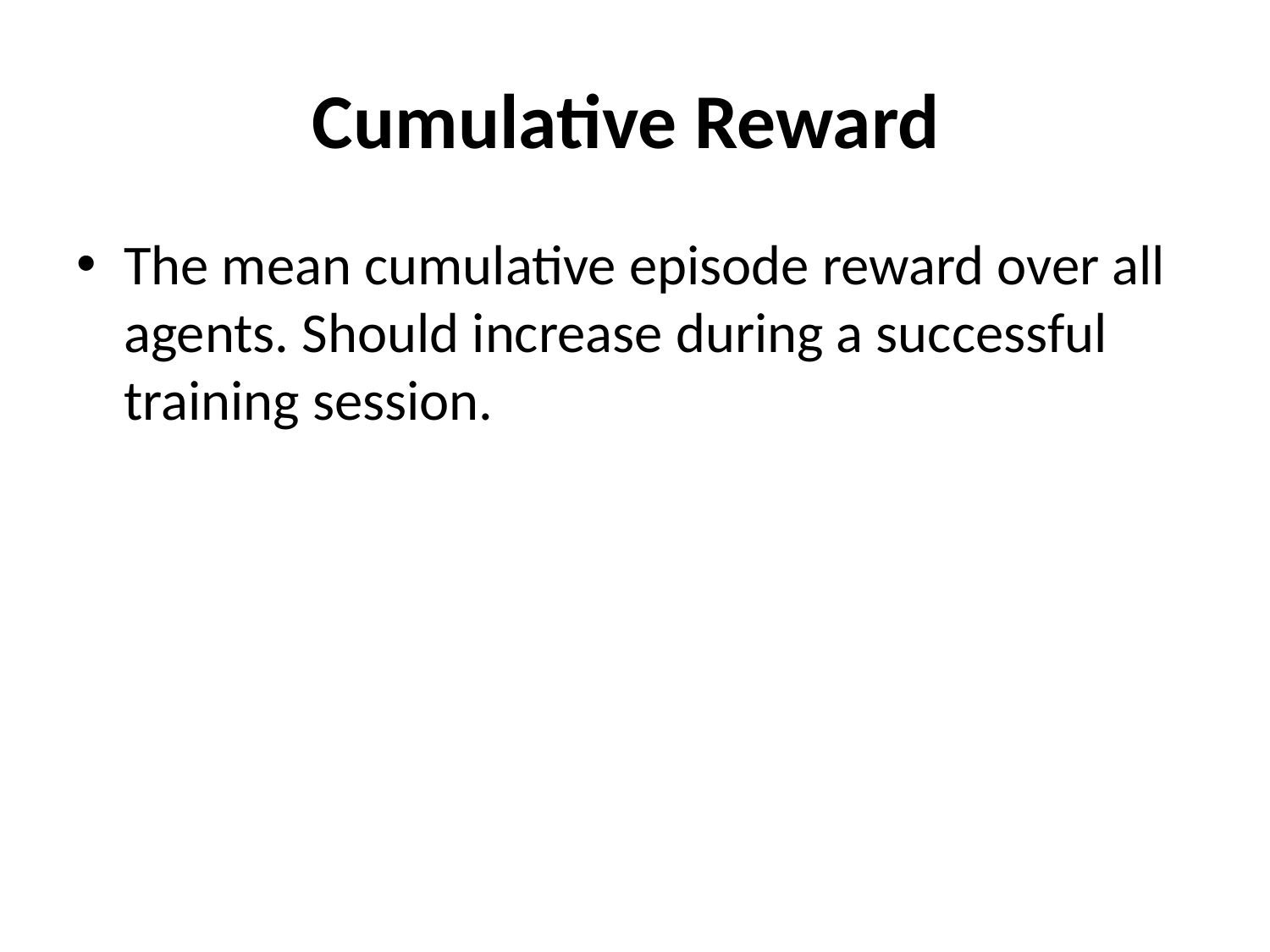

# Cumulative Reward
The mean cumulative episode reward over all agents. Should increase during a successful training session.